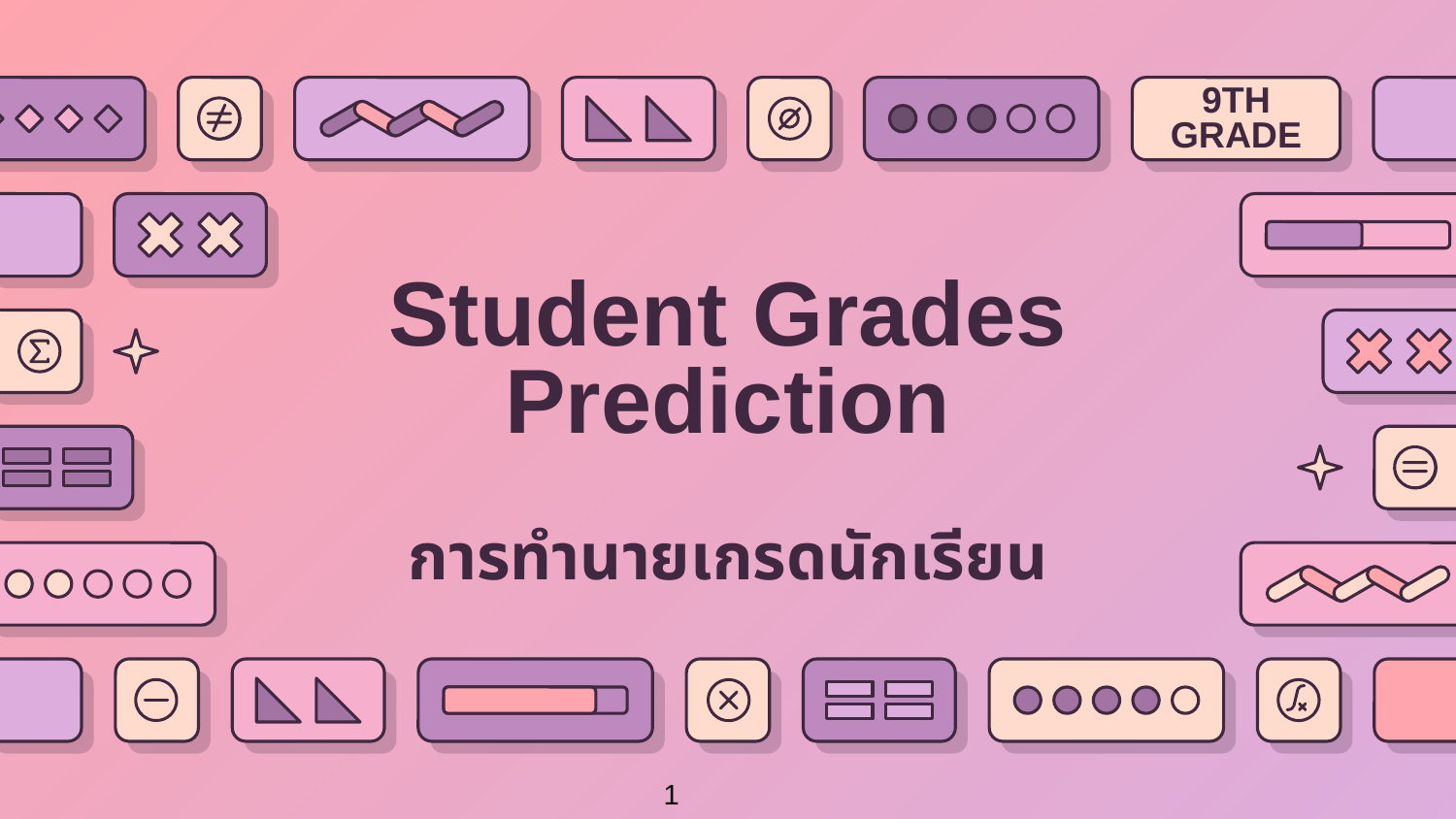

9TH GRADE

# Student Grades Prediction

การทำนายเกรดนักเรียน

1